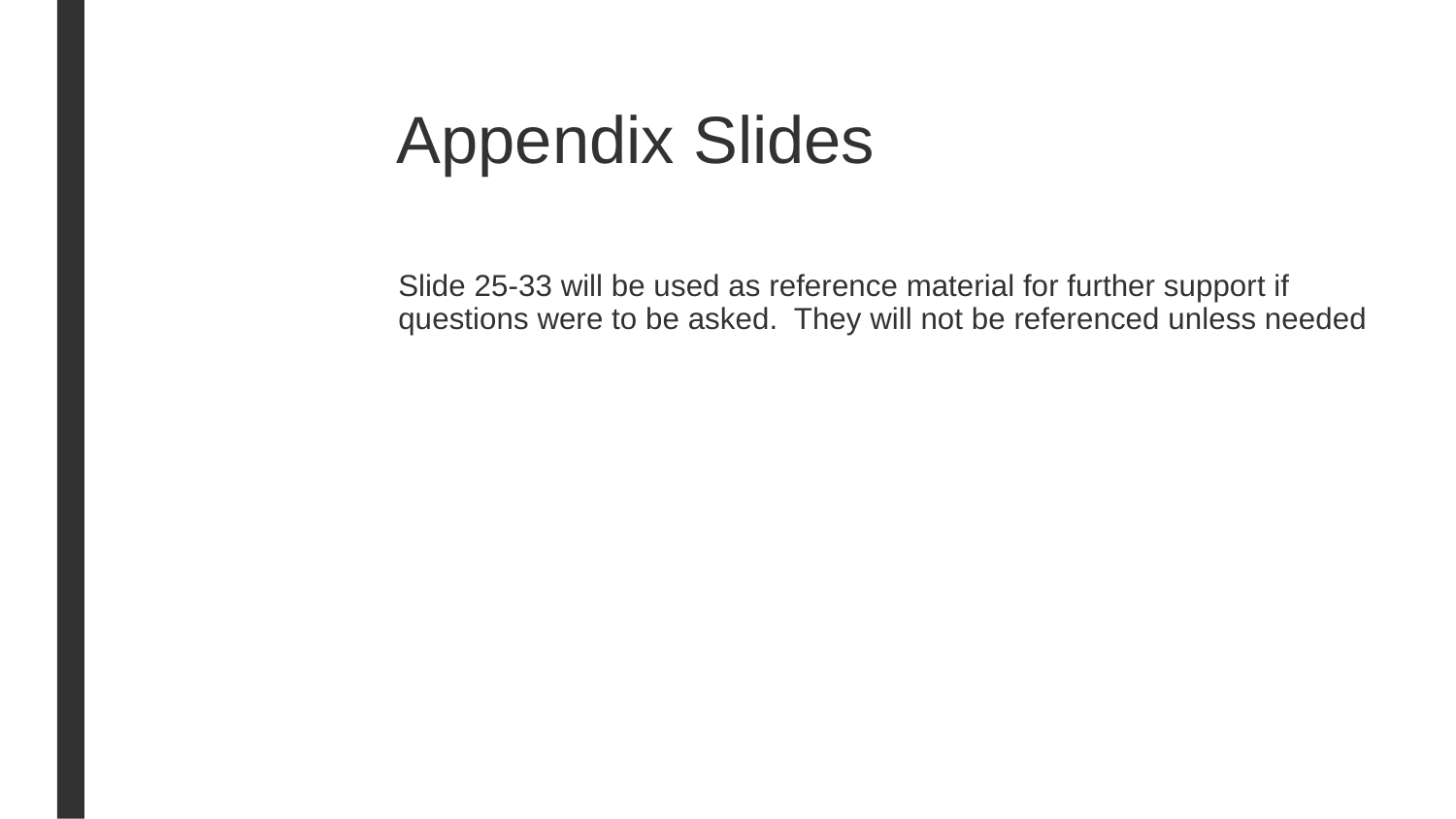

# Appendix Slides

Slide 25-33 will be used as reference material for further support if questions were to be asked.  They will not be referenced unless needed